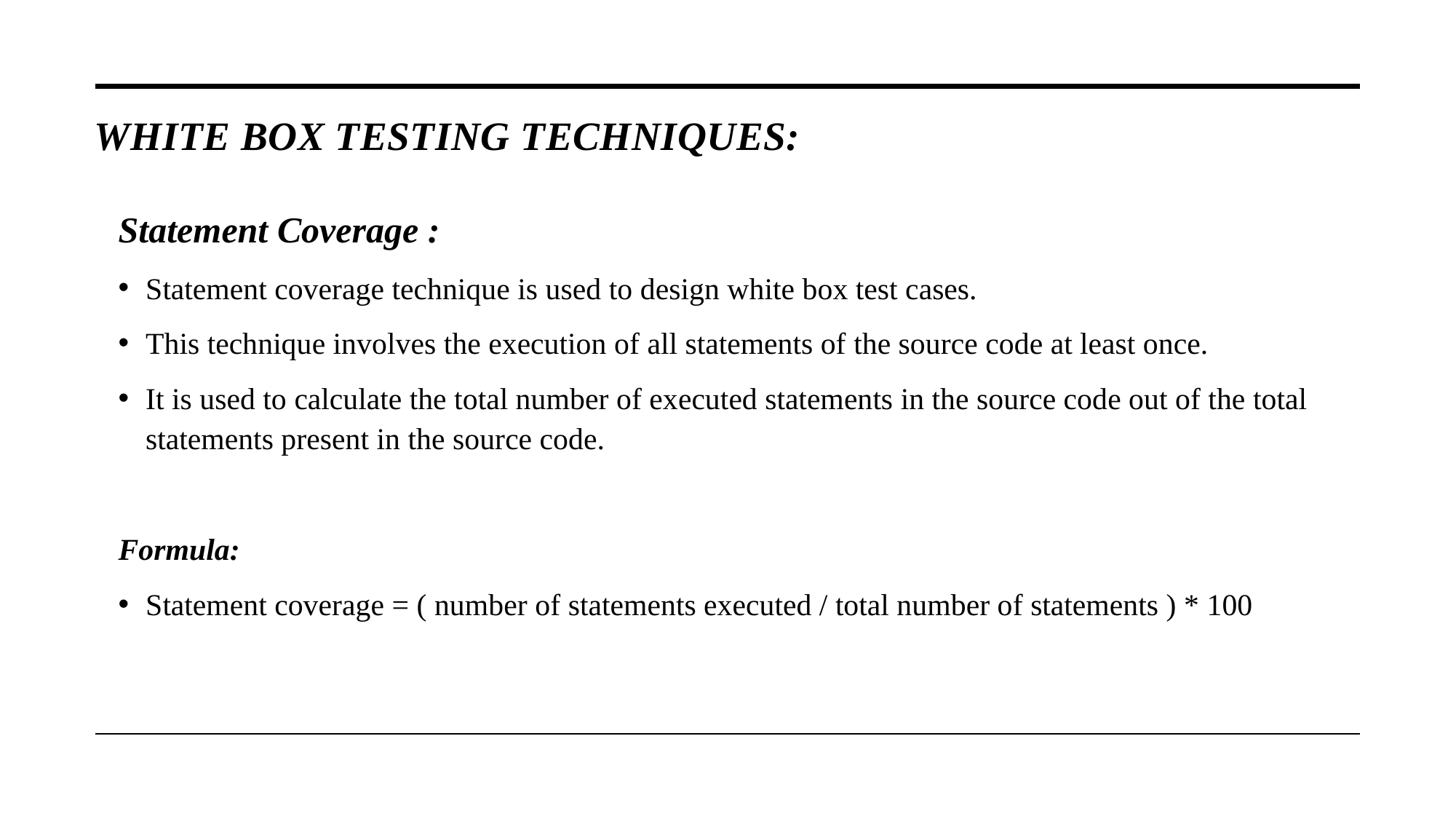

# White Box Testing Techniques:
Statement Coverage :
Statement coverage technique is used to design white box test cases.
This technique involves the execution of all statements of the source code at least once.
It is used to calculate the total number of executed statements in the source code out of the total statements present in the source code.

Formula:
Statement coverage = ( number of statements executed / total number of statements ) * 100